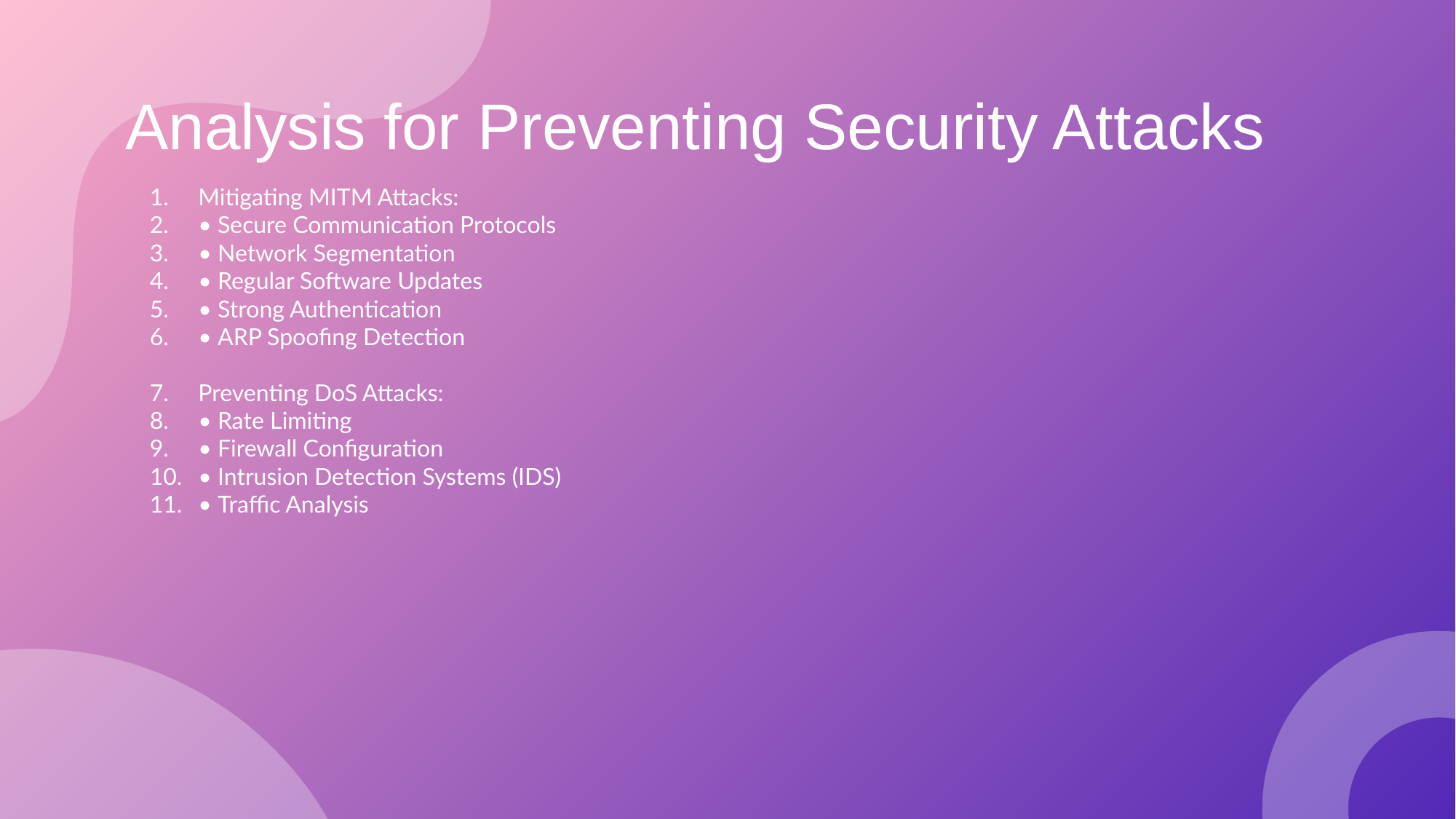

# Analysis for Preventing Security Attacks
Mitigating MITM Attacks:
• Secure Communication Protocols
• Network Segmentation
• Regular Software Updates
• Strong Authentication
• ARP Spoofing Detection

Preventing DoS Attacks:
• Rate Limiting
• Firewall Configuration
• Intrusion Detection Systems (IDS)
• Traffic Analysis